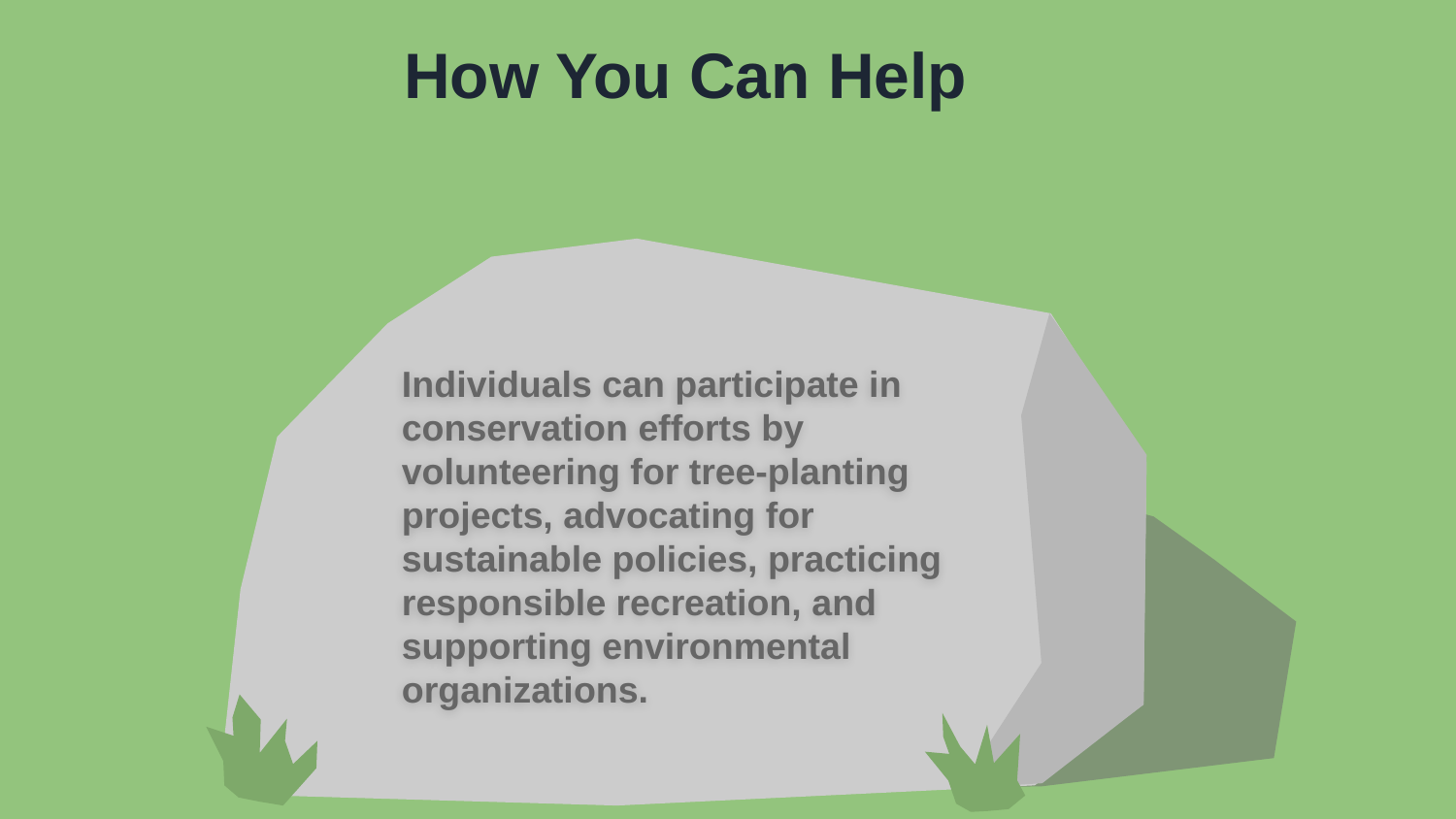

How You Can Help

Individuals can participate in conservation efforts by volunteering for tree-planting projects, advocating for sustainable policies, practicing responsible recreation, and supporting environmental organizations.